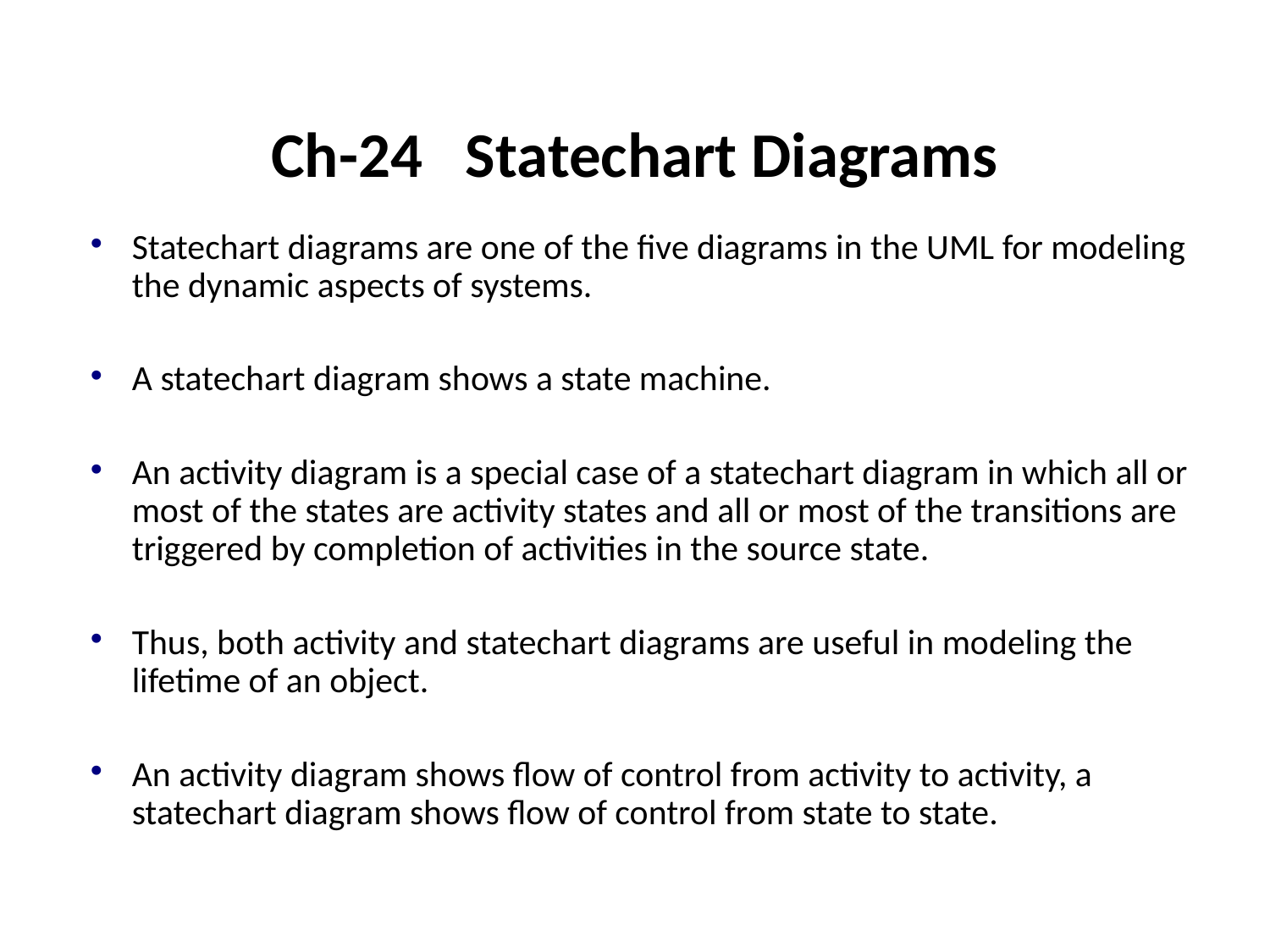

# Ch-24   Statechart Diagrams
Statechart diagrams are one of the five diagrams in the UML for modeling the dynamic aspects of systems.

A statechart diagram shows a state machine.

An activity diagram is a special case of a statechart diagram in which all or most of the states are activity states and all or most of the transitions are triggered by completion of activities in the source state.

Thus, both activity and statechart diagrams are useful in modeling the lifetime of an object.

An activity diagram shows flow of control from activity to activity, a statechart diagram shows flow of control from state to state.